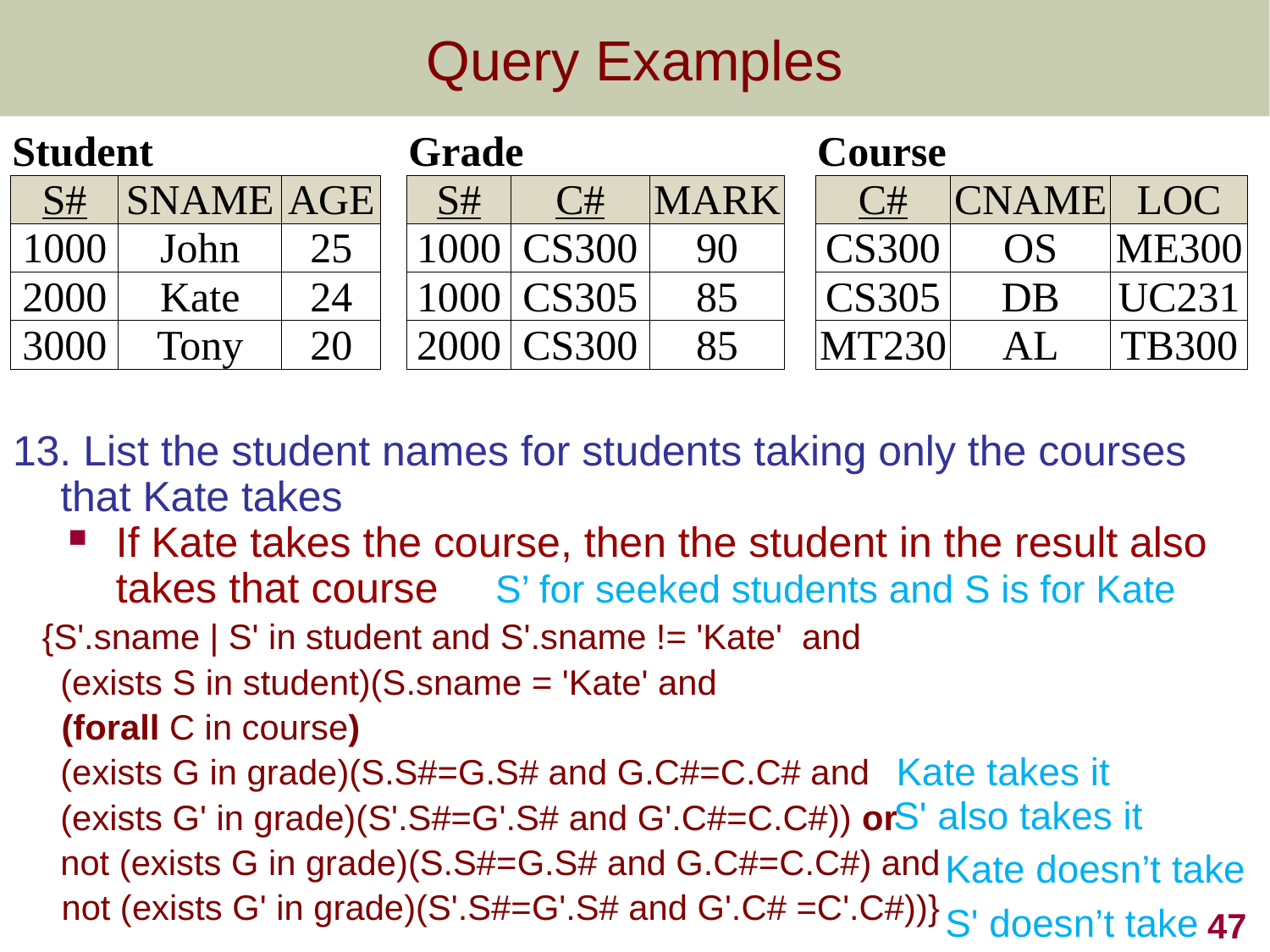

# Query Examples
| Student |  |  |  | Grade |  |  |  | Course |  |  |
| --- | --- | --- | --- | --- | --- | --- | --- | --- | --- | --- |
| S# | SNAME | AGE |  | S# | C# | MARK |  | C# | CNAME | LOC |
| 1000 | John | 25 |  | 1000 | CS300 | 90 |  | CS300 | OS | ME300 |
| 2000 | Kate | 24 |  | 1000 | CS305 | 85 |  | CS305 | DB | UC231 |
| 3000 | Tony | 20 |  | 2000 | CS300 | 85 |  | MT230 | AL | TB300 |
13. List the student names for students taking only the courses that Kate takes
If Kate takes the course, then the student in the result also takes that course
   {S'.sname | S' in student and S'.sname != 'Kate'  and
	(exists S in student)(S.sname = 'Kate' and
     (forall C in course)
	(exists G in grade)(S.S#=G.S# and G.C#=C.C# and
	(exists G' in grade)(S'.S#=G'.S# and G'.C#=C.C#)) or
	not (exists G in grade)(S.S#=G.S# and G.C#=C.C#) and
     not (exists G' in grade)(S'.S#=G'.S# and G'.C# =C'.C#))}

S’ for seeked students and S is for Kate
Kate takes it
 S' also takes it
 Kate doesn’t take
47
S' doesn’t take